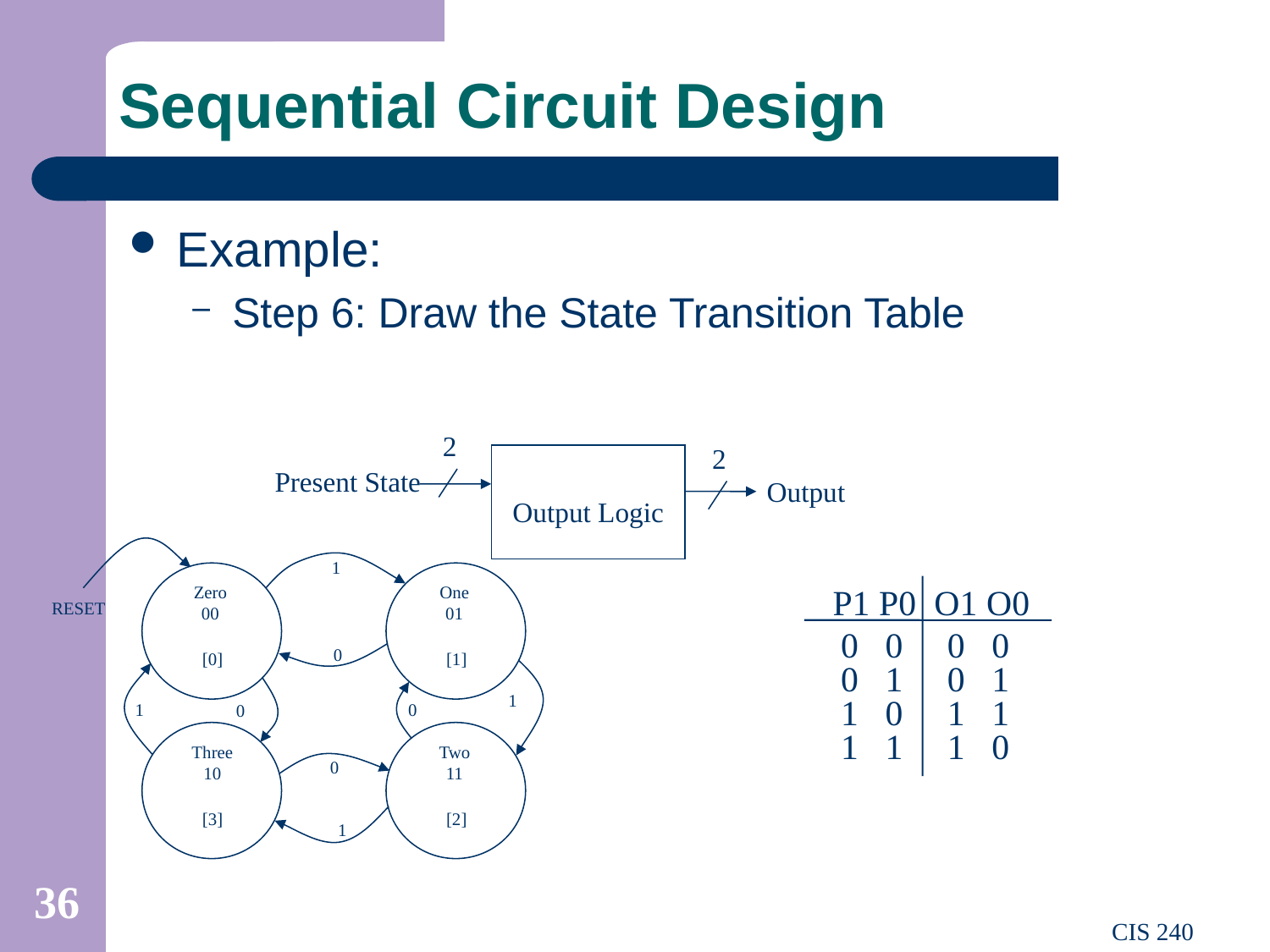

# Sequential Circuit Design
Example:
Step 6: Draw the State Transition Table
2

2

Output Logic

Present State
Output

1

Zero
00
[0]

One
01
[1]
0

1

1

0
0

Two
11
[2]
Three
10
0

[3]

1

    P1 P0  O1 O0

    0   0     0   0
    0   1     0   1
    1   0     1   1
    1   1     1   0
RESET
36
CIS 240